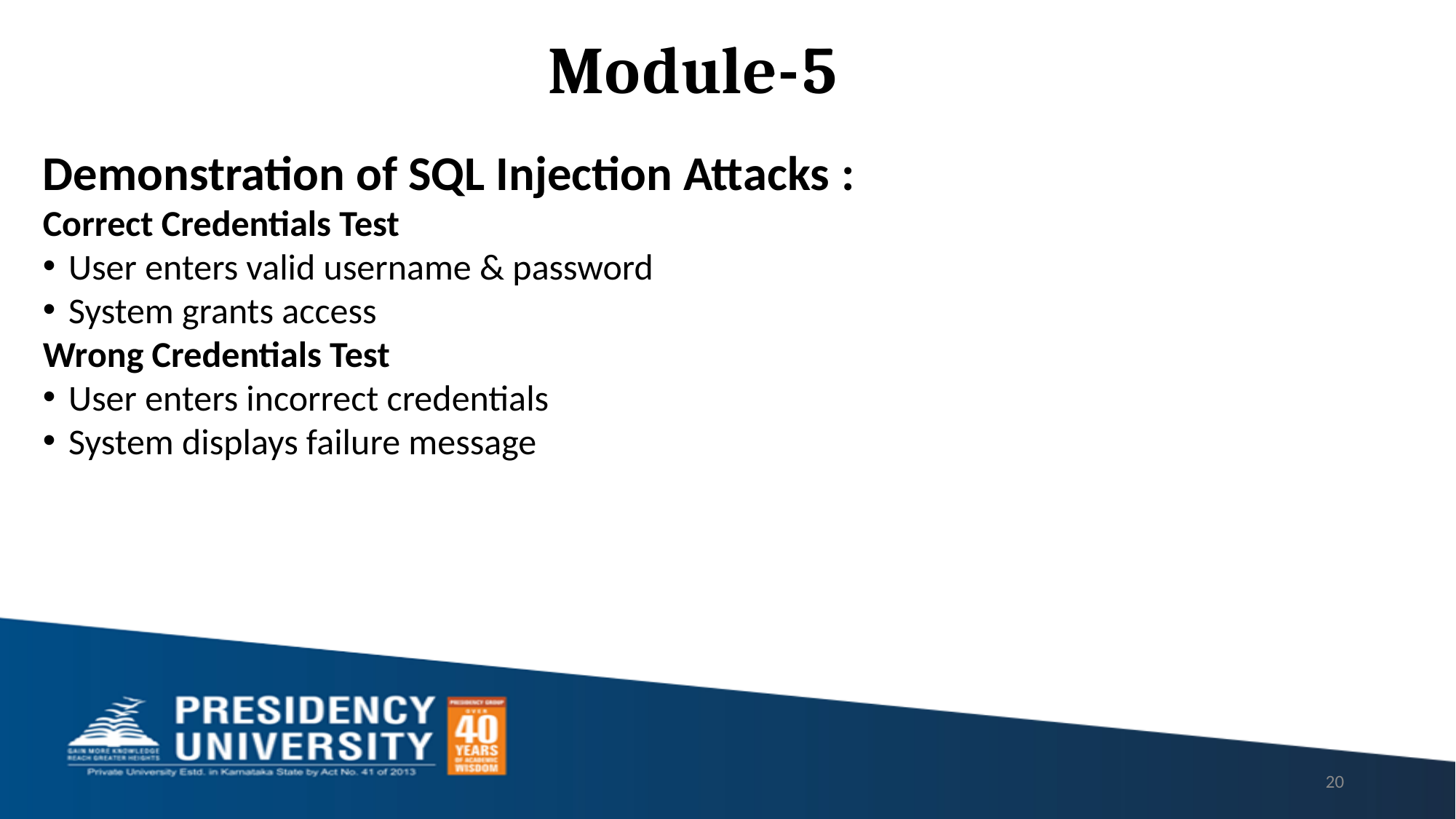

Module-5
Demonstration of SQL Injection Attacks :
Correct Credentials Test
User enters valid username & password
System grants access
Wrong Credentials Test
User enters incorrect credentials
System displays failure message

20